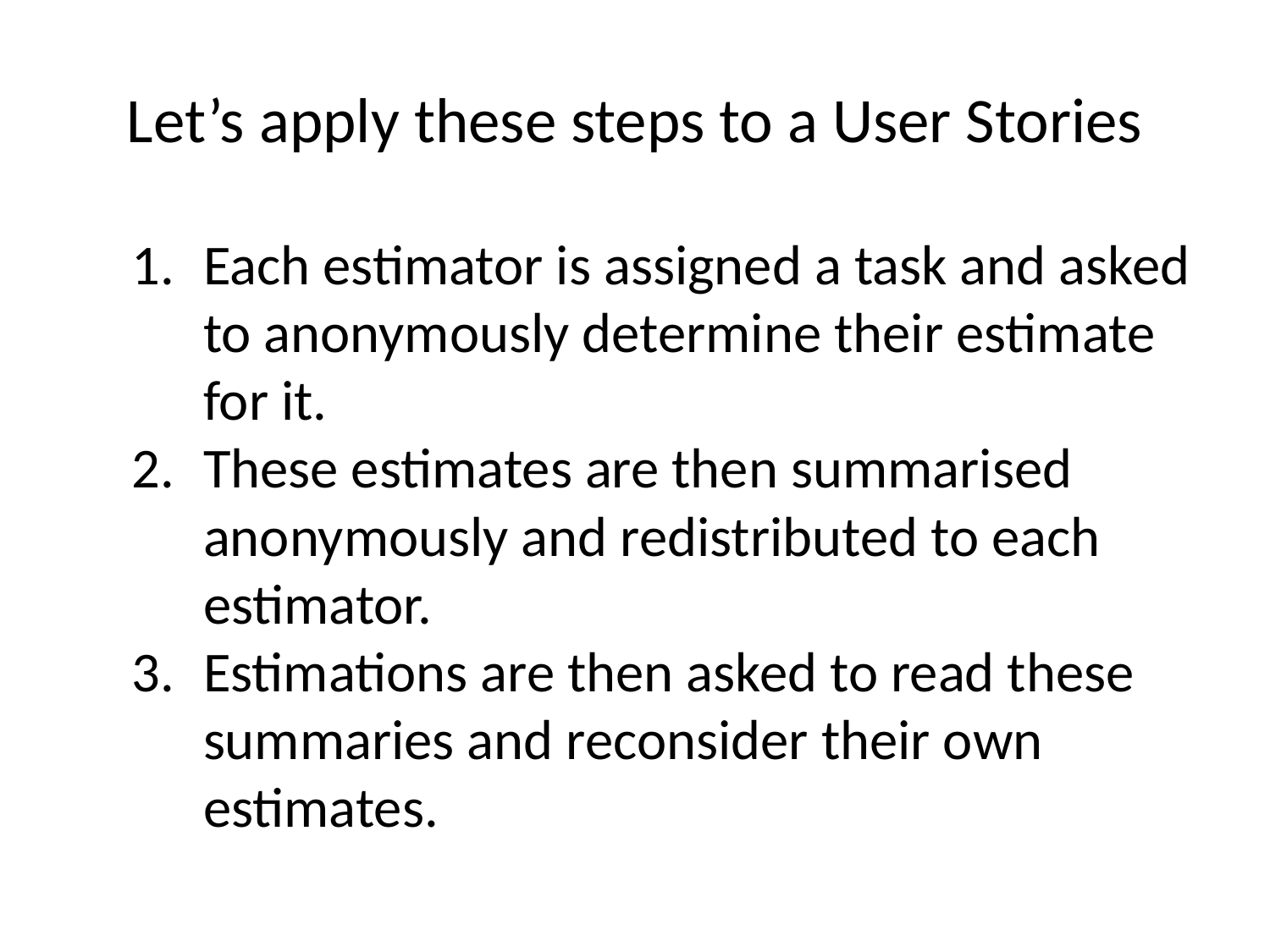

# Let’s apply these steps to a User Stories
Each estimator is assigned a task and asked to anonymously determine their estimate for it.
These estimates are then summarised anonymously and redistributed to each estimator.
Estimations are then asked to read these summaries and reconsider their own estimates.